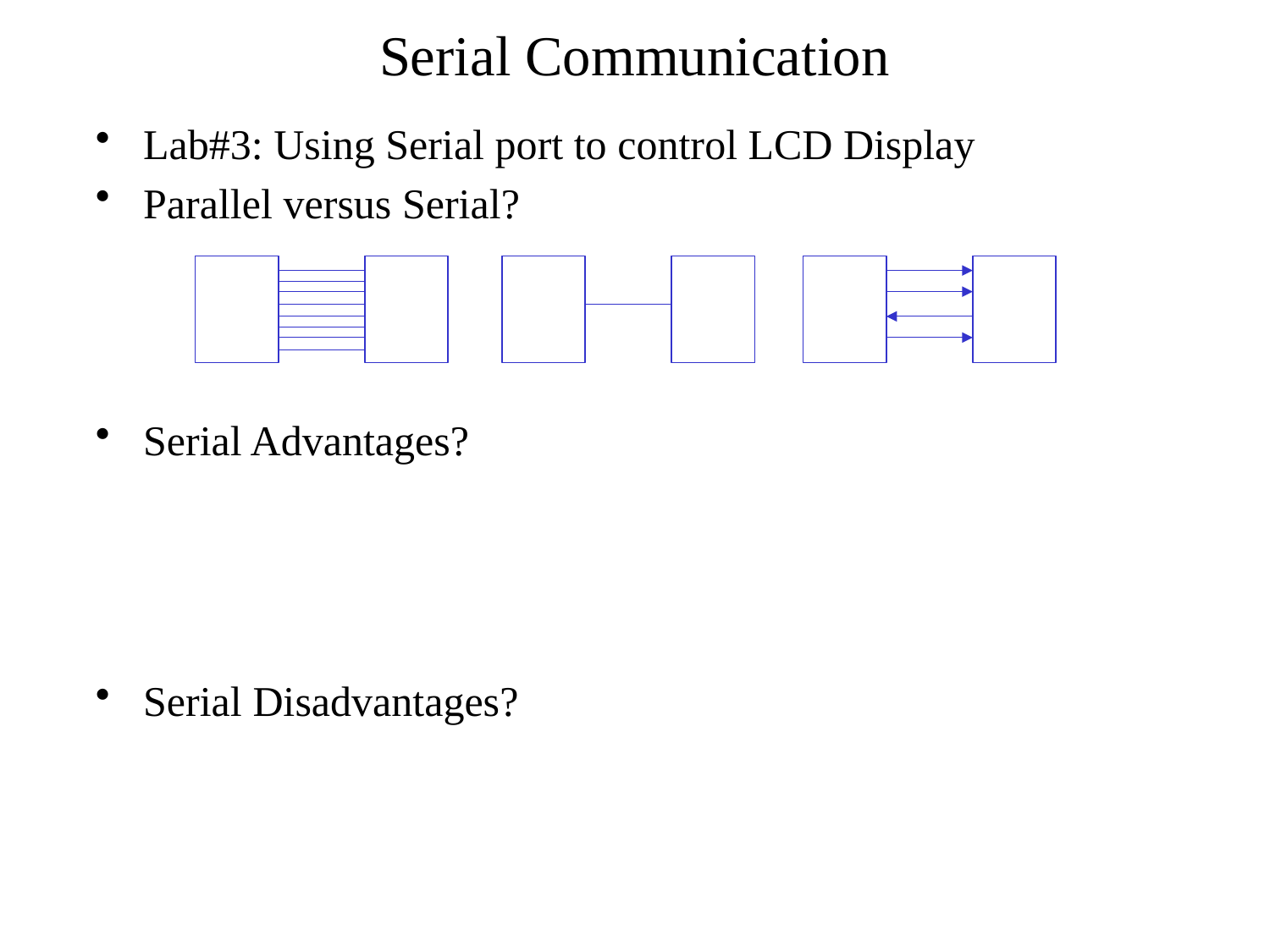

# Serial Communication
Lab#3: Using Serial port to control LCD Display
Parallel versus Serial?

Serial Advantages?

Serial Disadvantages?